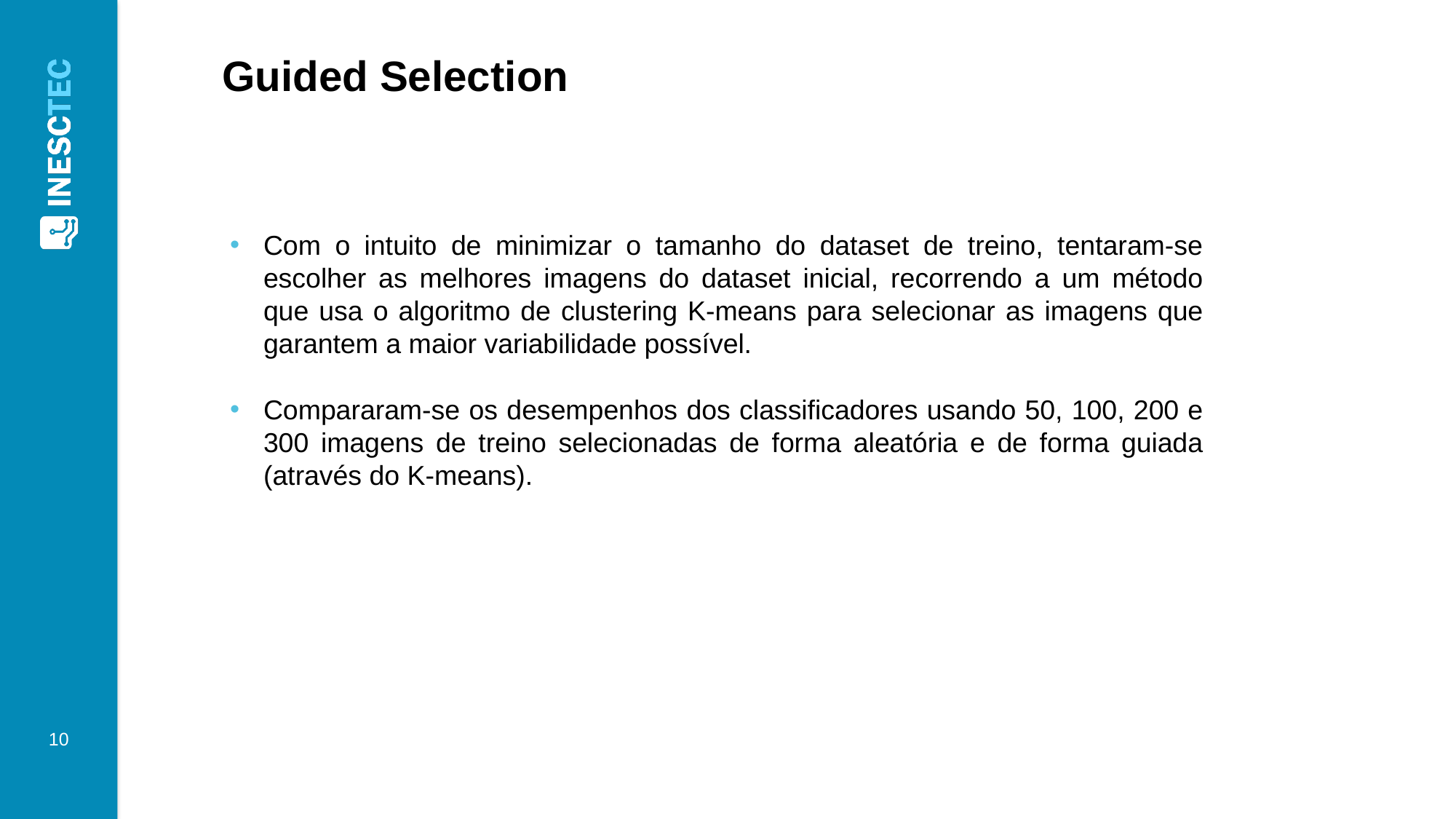

Guided Selection

Com o intuito de minimizar o tamanho do dataset de treino, tentaram-se escolher as melhores imagens do dataset inicial, recorrendo a um método que usa o algoritmo de clustering K-means para selecionar as imagens que garantem a maior variabilidade possível.
Compararam-se os desempenhos dos classificadores usando 50, 100, 200 e 300 imagens de treino selecionadas de forma aleatória e de forma guiada (através do K-means).
10